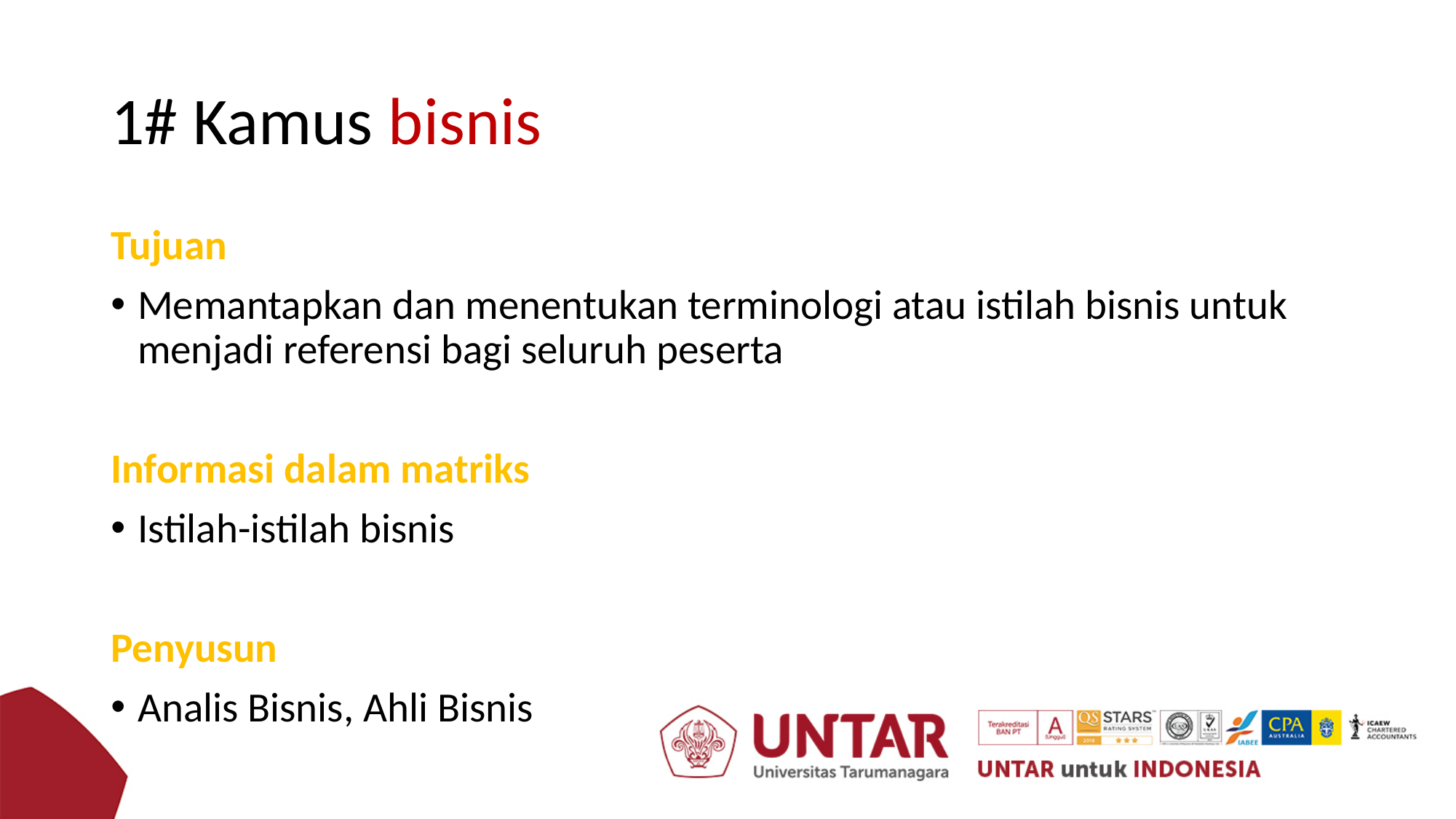

# 1# Kamus bisnis
Tujuan
Memantapkan dan menentukan terminologi atau istilah bisnis untuk menjadi referensi bagi seluruh peserta

Informasi dalam matriks
Istilah-istilah bisnis

Penyusun
Analis Bisnis, Ahli Bisnis